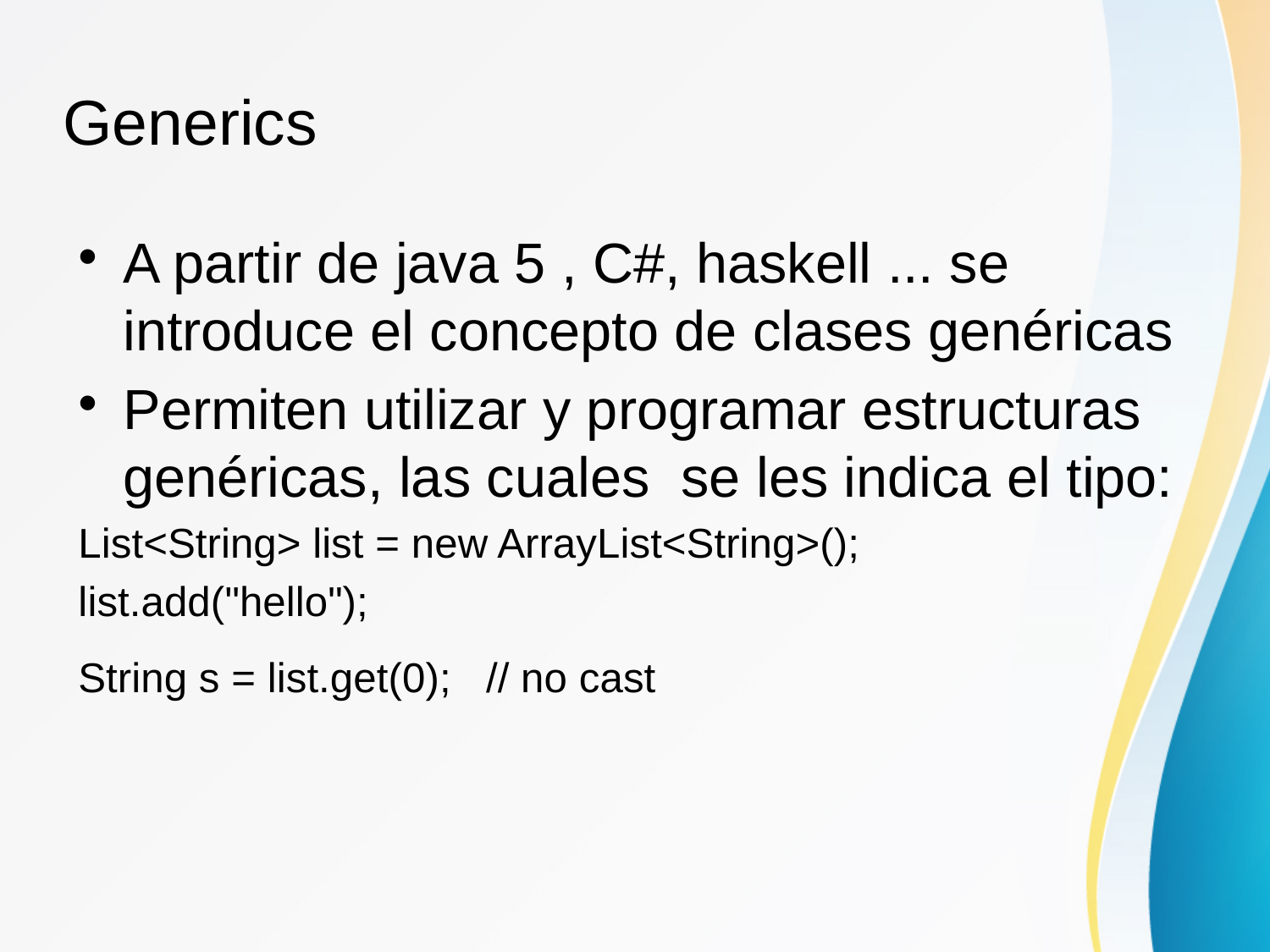

# Generics
A partir de java 5 , C#, haskell ... se introduce el concepto de clases genéricas
Permiten utilizar y programar estructuras genéricas, las cuales  se les indica el tipo:
List<String> list = new ArrayList<String>();
list.add("hello");
String s = list.get(0);   // no cast